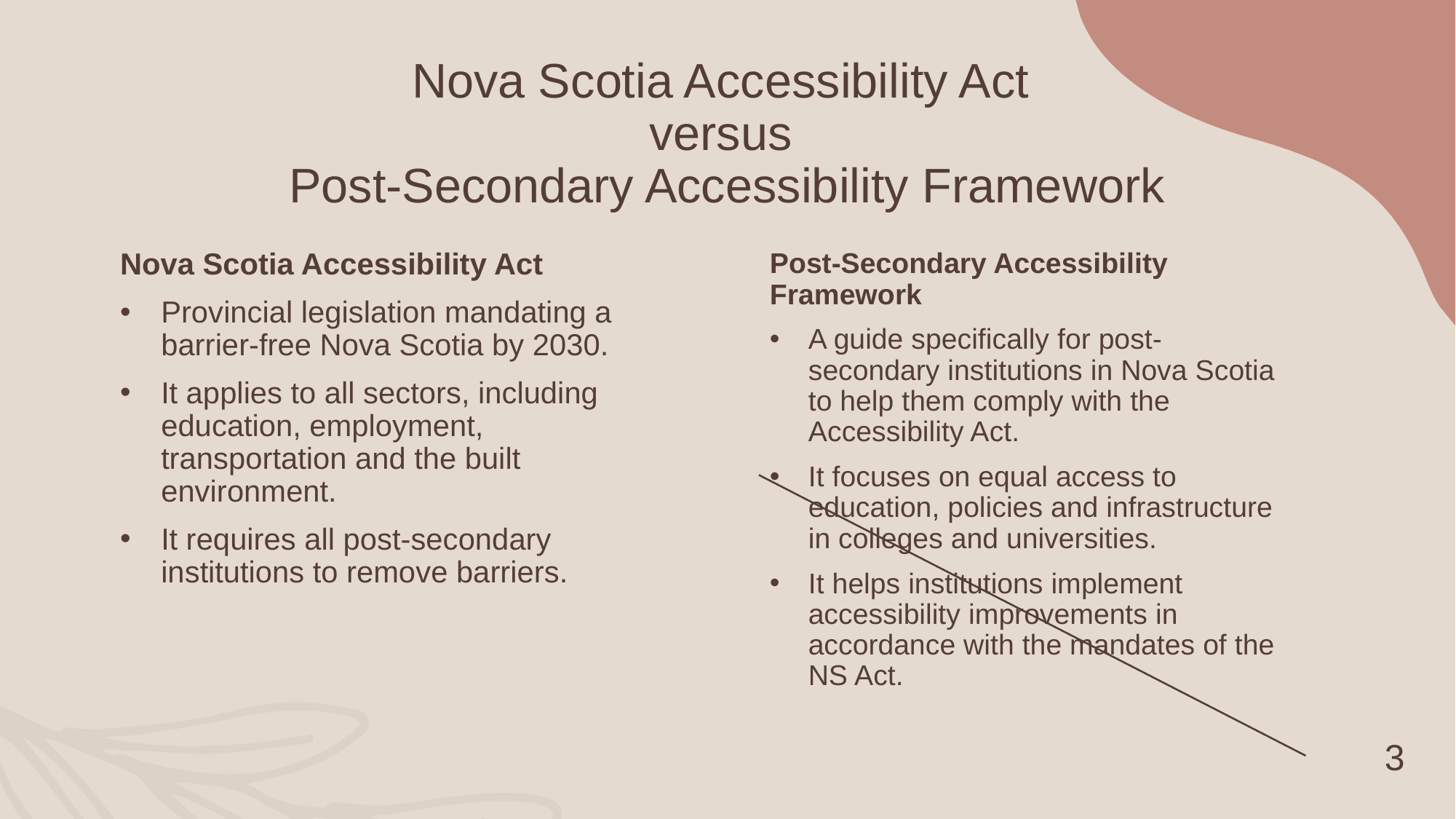

# Nova Scotia Accessibility Act versus Post-Secondary Accessibility Framework
Nova Scotia Accessibility Act
Provincial legislation mandating a barrier-free Nova Scotia by 2030.
It applies to all sectors, including education, employment, transportation and the built environment.
It requires all post-secondary institutions to remove barriers.
Post-Secondary Accessibility Framework
A guide specifically for post-secondary institutions in Nova Scotia to help them comply with the Accessibility Act.
It focuses on equal access to education, policies and infrastructure in colleges and universities.
It helps institutions implement accessibility improvements in accordance with the mandates of the NS Act.
3